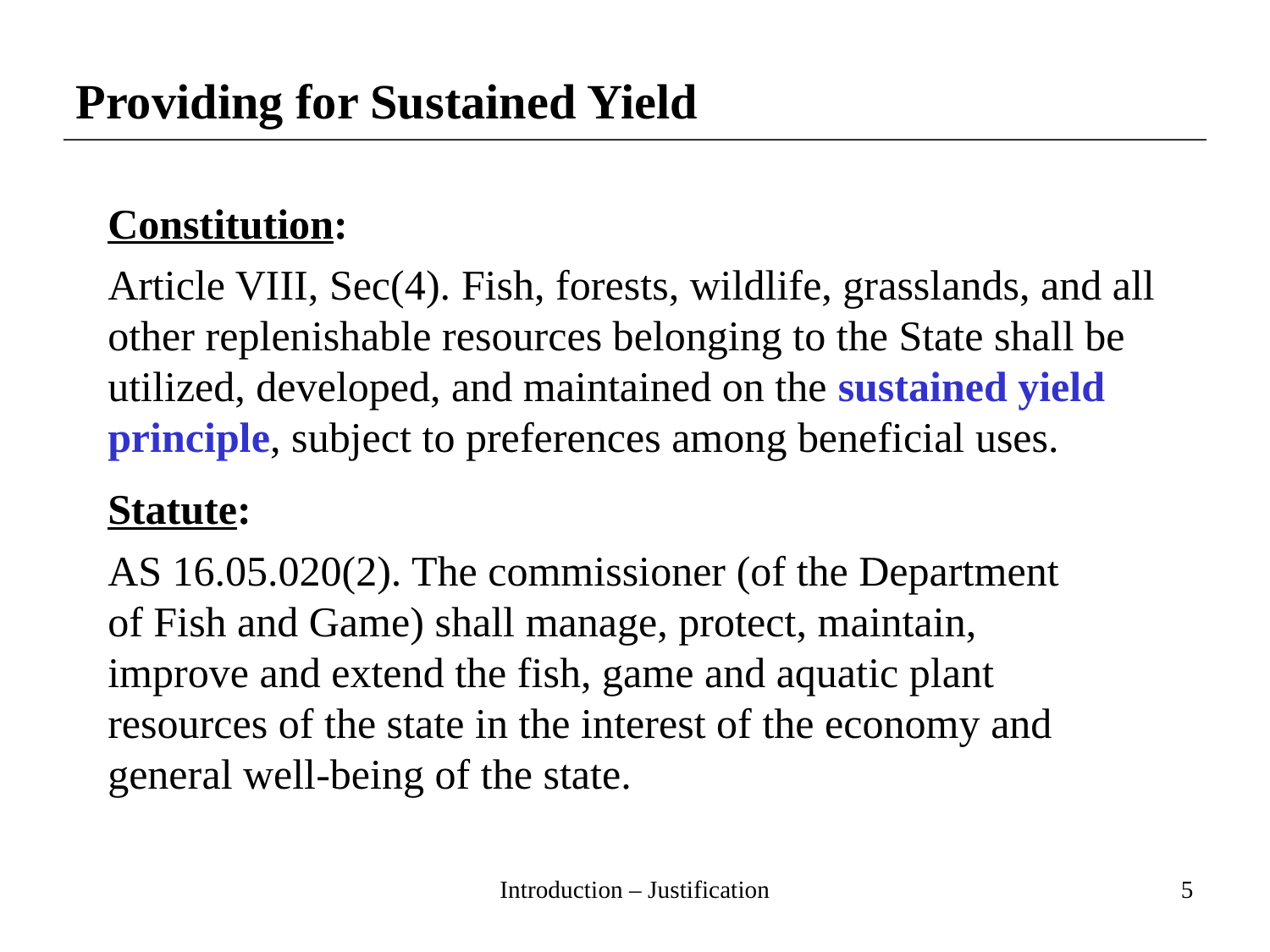

Providing for Sustained Yield

Constitution:
Article VIII, Sec(4). Fish, forests, wildlife, grasslands, and all other replenishable resources belonging to the State shall be utilized, developed, and maintained on the sustained yield principle, subject to preferences among beneficial uses.
Statute:
AS 16.05.020(2). The commissioner (of the Department of Fish and Game) shall manage, protect, maintain, improve and extend the fish, game and aquatic plant resources of the state in the interest of the economy and general well-being of the state.
Introduction – Justification
5